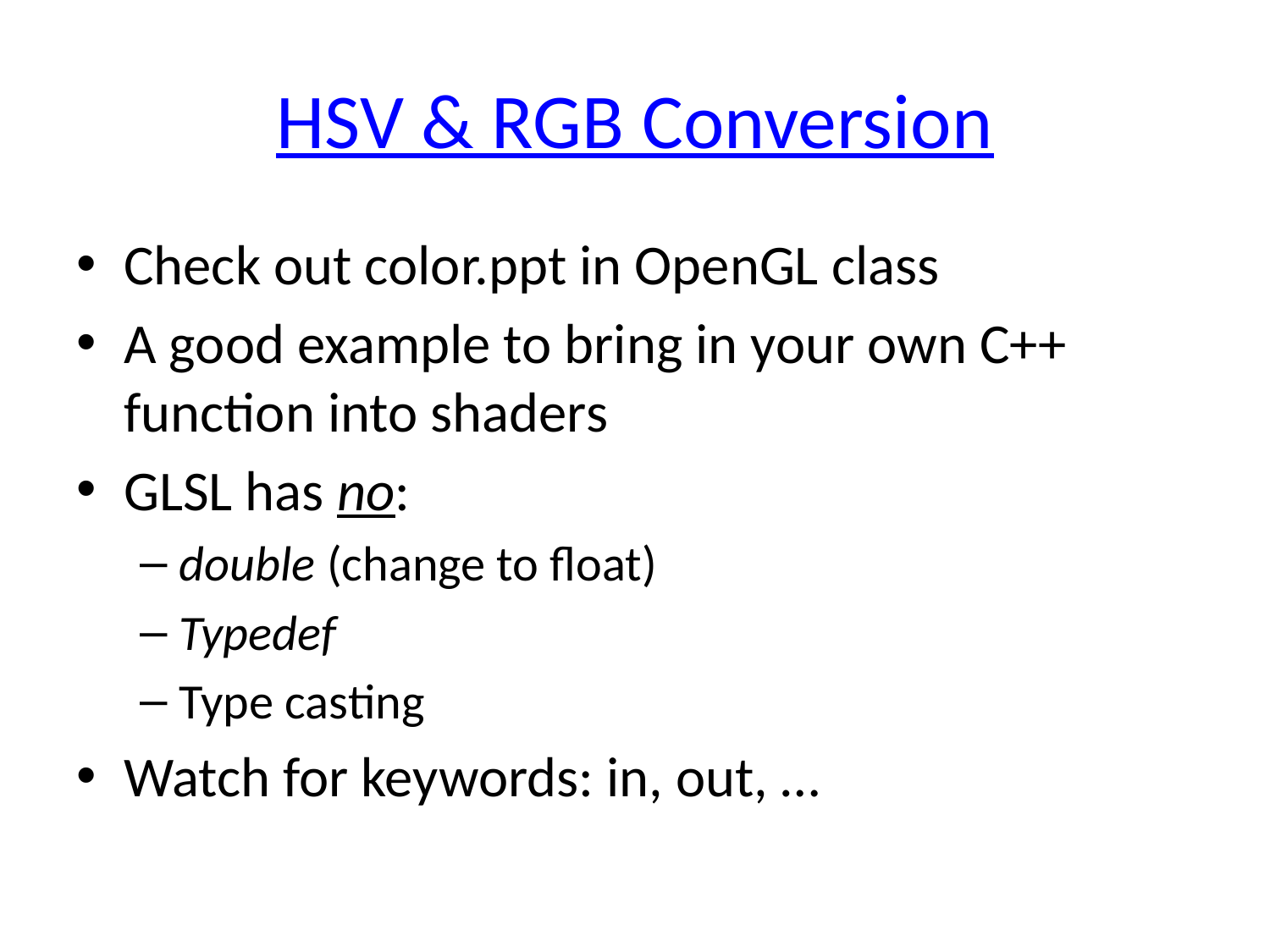

# HSV & RGB Conversion
Check out color.ppt in OpenGL class
A good example to bring in your own C++ function into shaders
GLSL has no:
double (change to float)
Typedef
Type casting
Watch for keywords: in, out, …